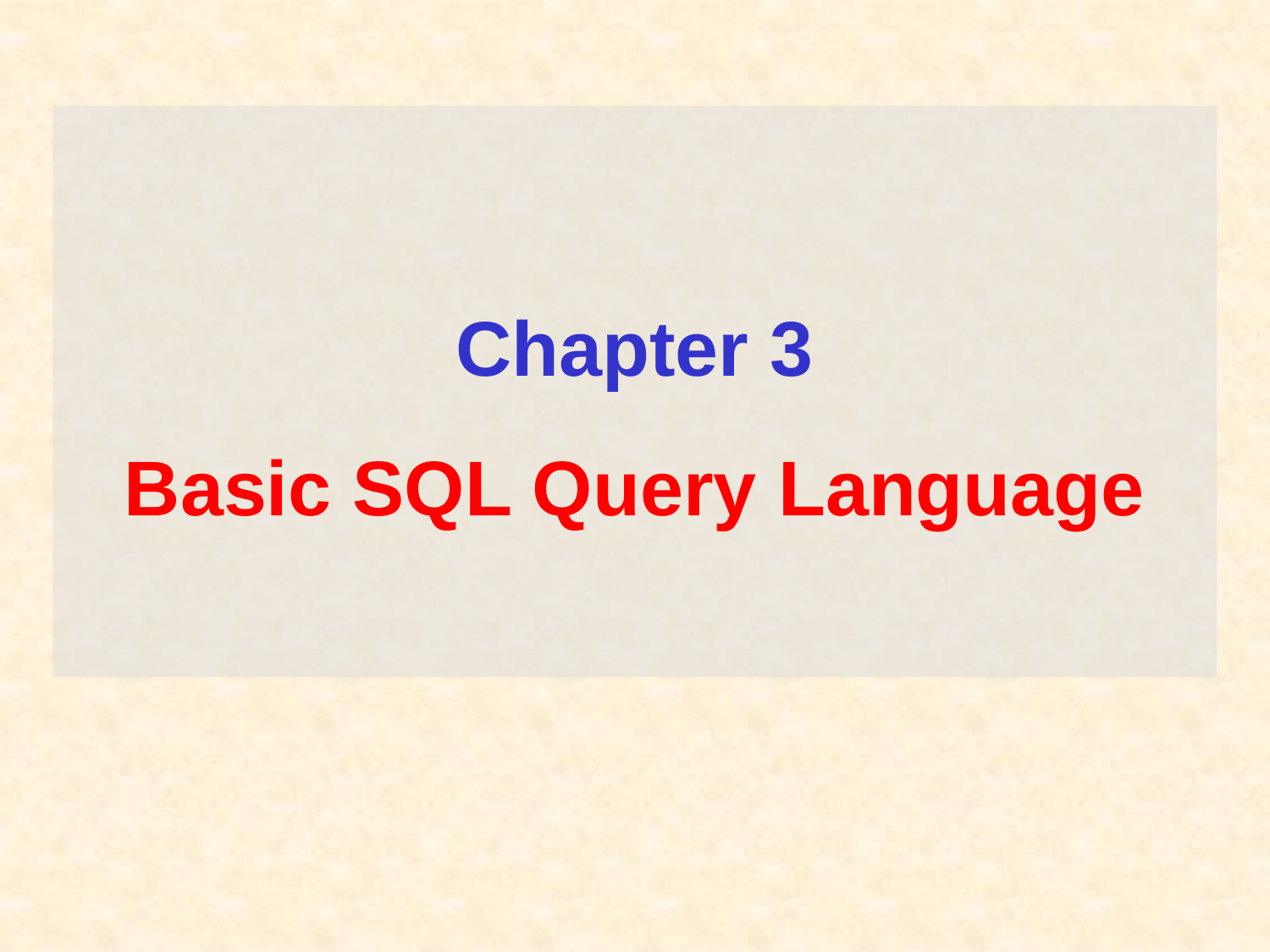

# Chapter 3 Basic SQL Query Language